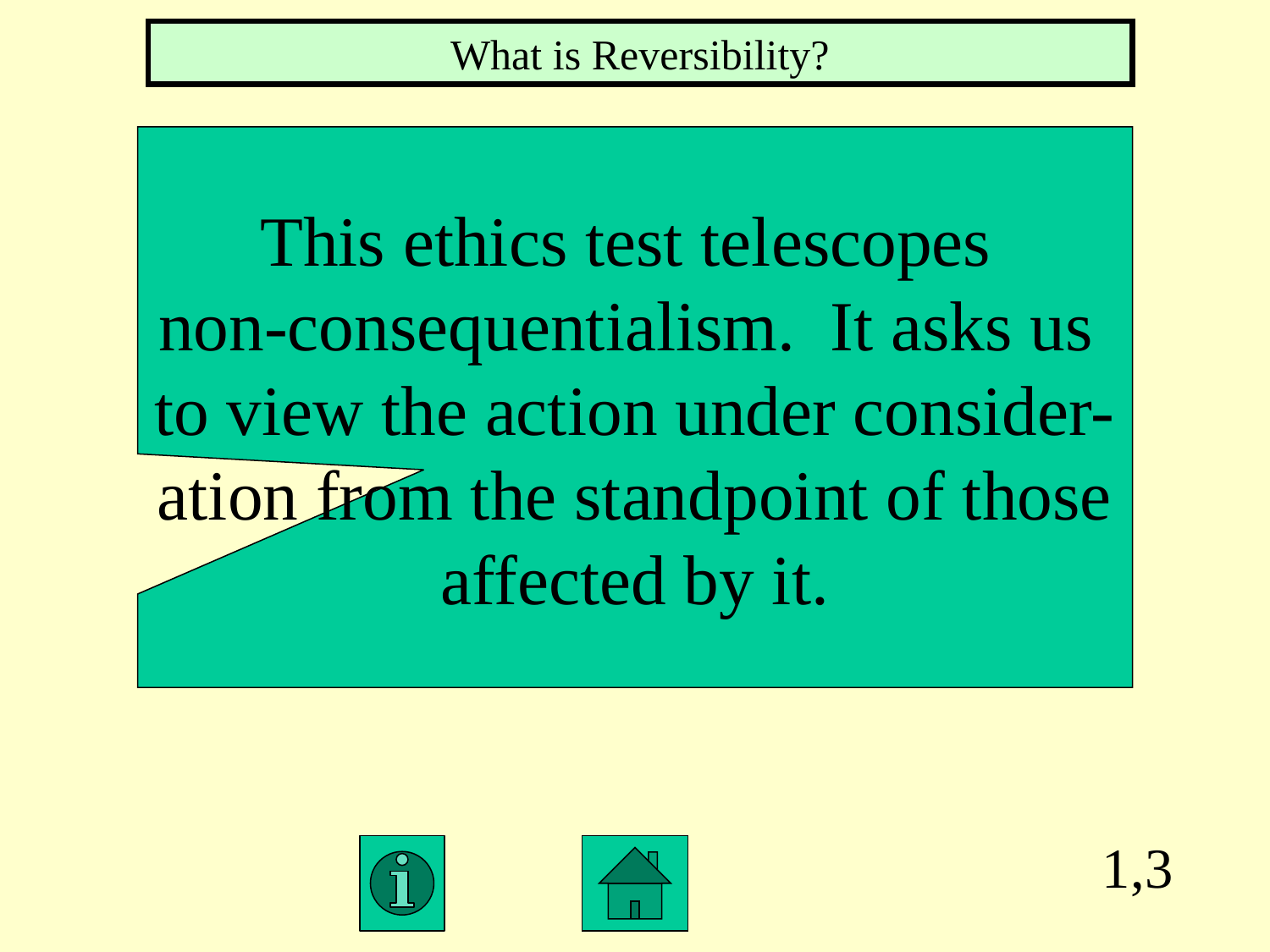

What is Reversibility?
This ethics test telescopes
non-consequentialism.  It asks us
to view the action under consider-
ation from the standpoint of those
affected by it.
1,3